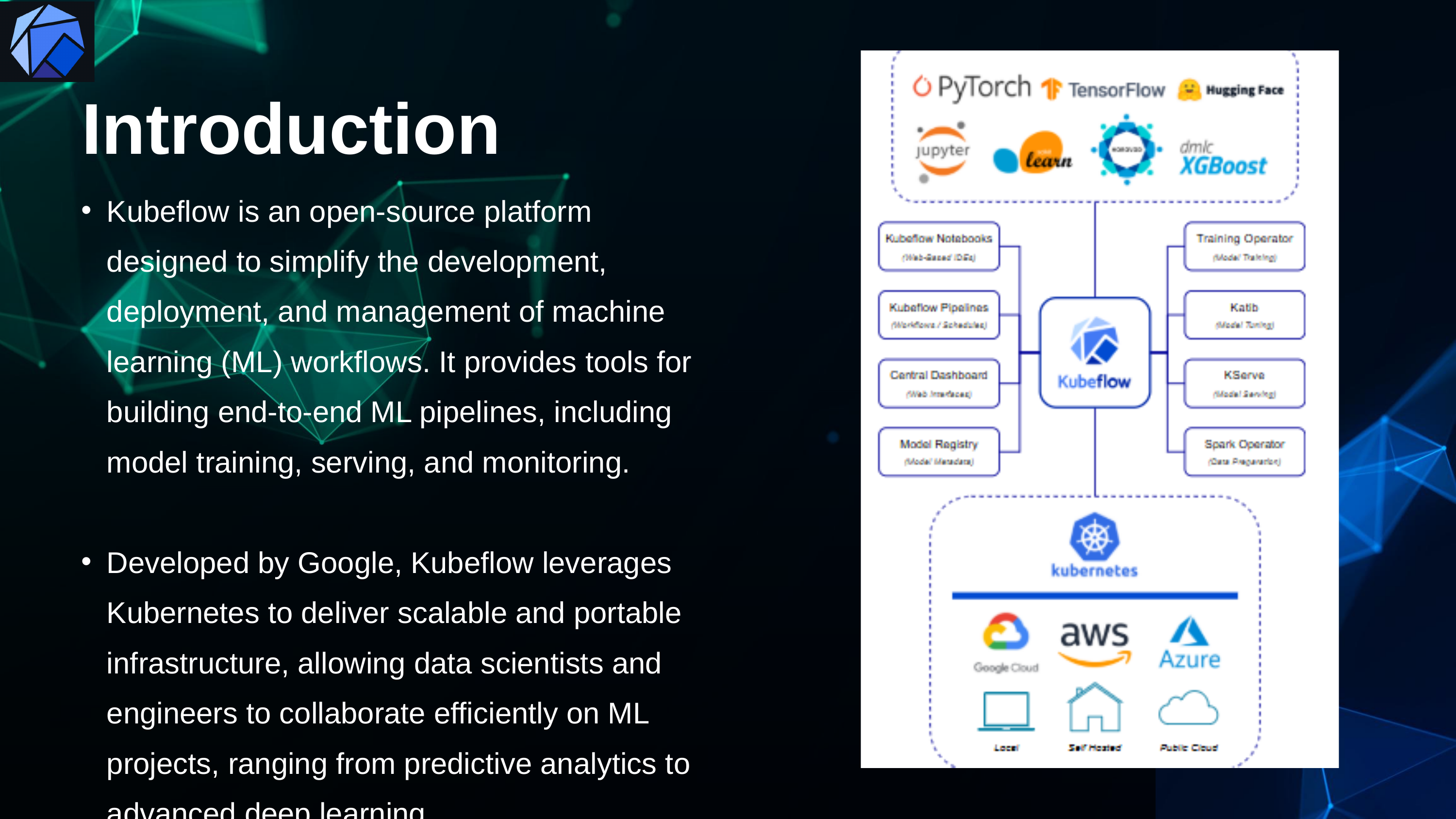

Introduction
Kubeflow is an open-source platform designed to simplify the development, deployment, and management of machine learning (ML) workflows. It provides tools for building end-to-end ML pipelines, including model training, serving, and monitoring.

Developed by Google, Kubeflow leverages Kubernetes to deliver scalable and portable infrastructure, allowing data scientists and engineers to collaborate efficiently on ML projects, ranging from predictive analytics to advanced deep learning.